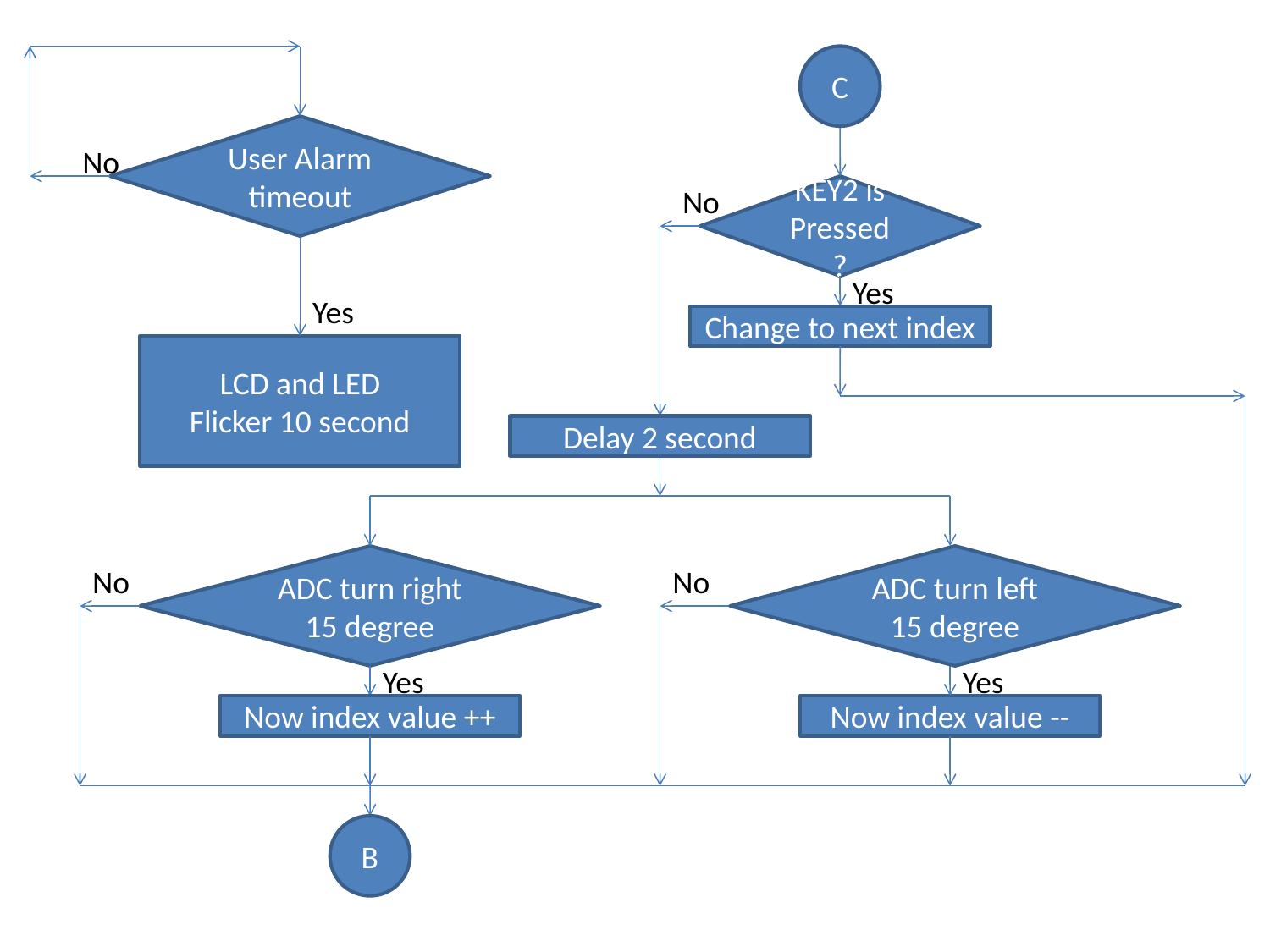

C
User Alarm
timeout
No
No
KEY2 is Pressed?
Yes
Yes
Change to next index
LCD and LED
Flicker 10 second
Delay 2 second
ADC turn right 15 degree
ADC turn left 15 degree
No
No
Yes
Yes
Now index value ++
Now index value --
B